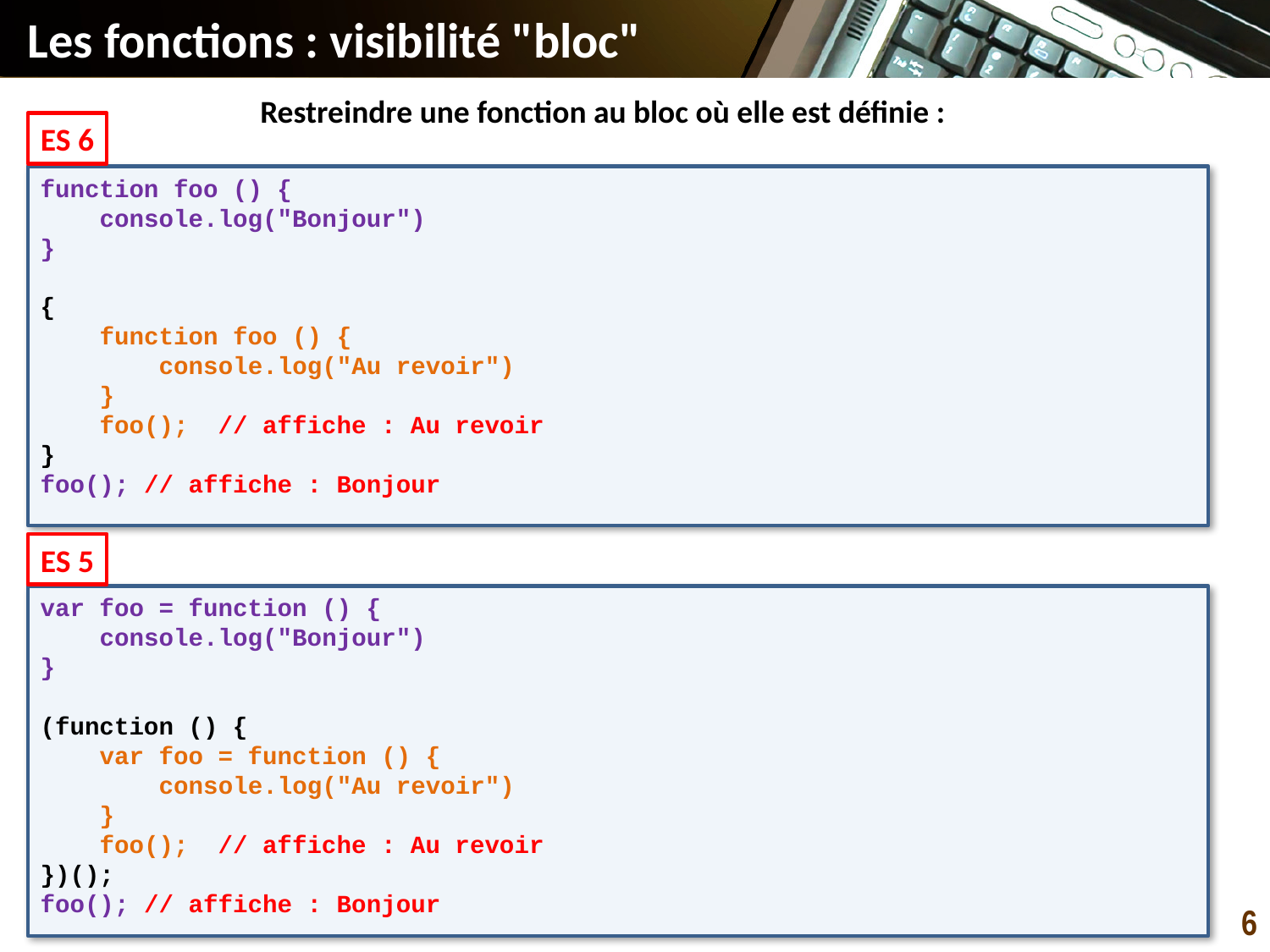

# Les fonctions : visibilité "bloc"
Restreindre une fonction au bloc où elle est définie :
ES 6
function foo () {
    console.log("Bonjour")
}

{
    function foo () {
        console.log("Au revoir")
    }
    foo();  // affiche : Au revoir
}
foo(); // affiche : Bonjour

ES 5
var foo = function () {
    console.log("Bonjour")
}

(function () {
    var foo = function () {
        console.log("Au revoir")
    }
    foo();  // affiche : Au revoir
})();
foo(); // affiche : Bonjour
6